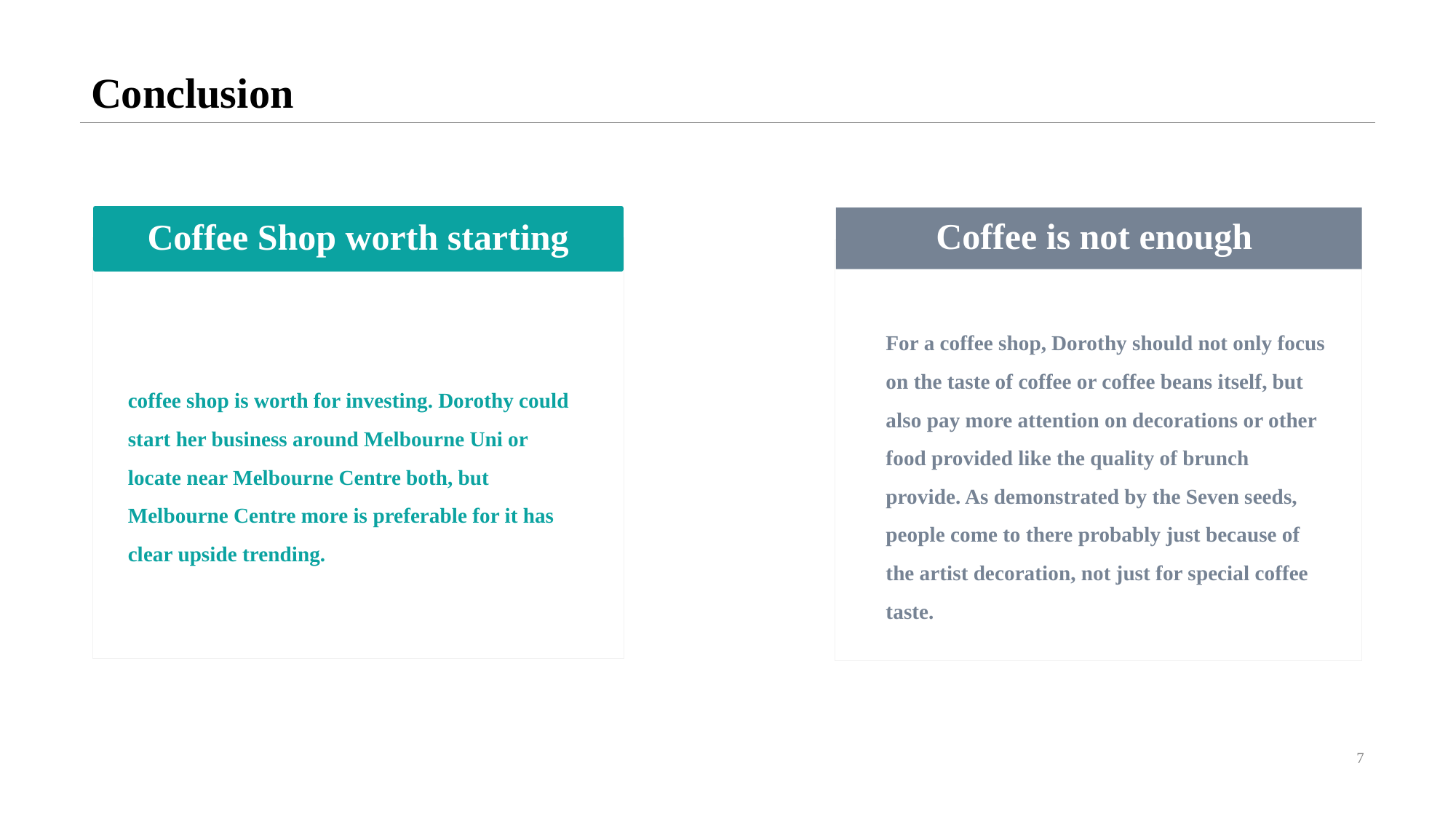

# Conclusion
Coffee is not enough

For a coffee shop, Dorothy should not only focus on the taste of coffee or coffee beans itself, but also pay more attention on decorations or other food provided like the quality of brunch provide. As demonstrated by the Seven seeds, people come to there probably just because of the artist decoration, not just for special coffee taste.
Coffee Shop worth starting
coffee shop is worth for investing. Dorothy could start her business around Melbourne Uni or locate near Melbourne Centre both, but Melbourne Centre more is preferable for it has clear upside trending.

7